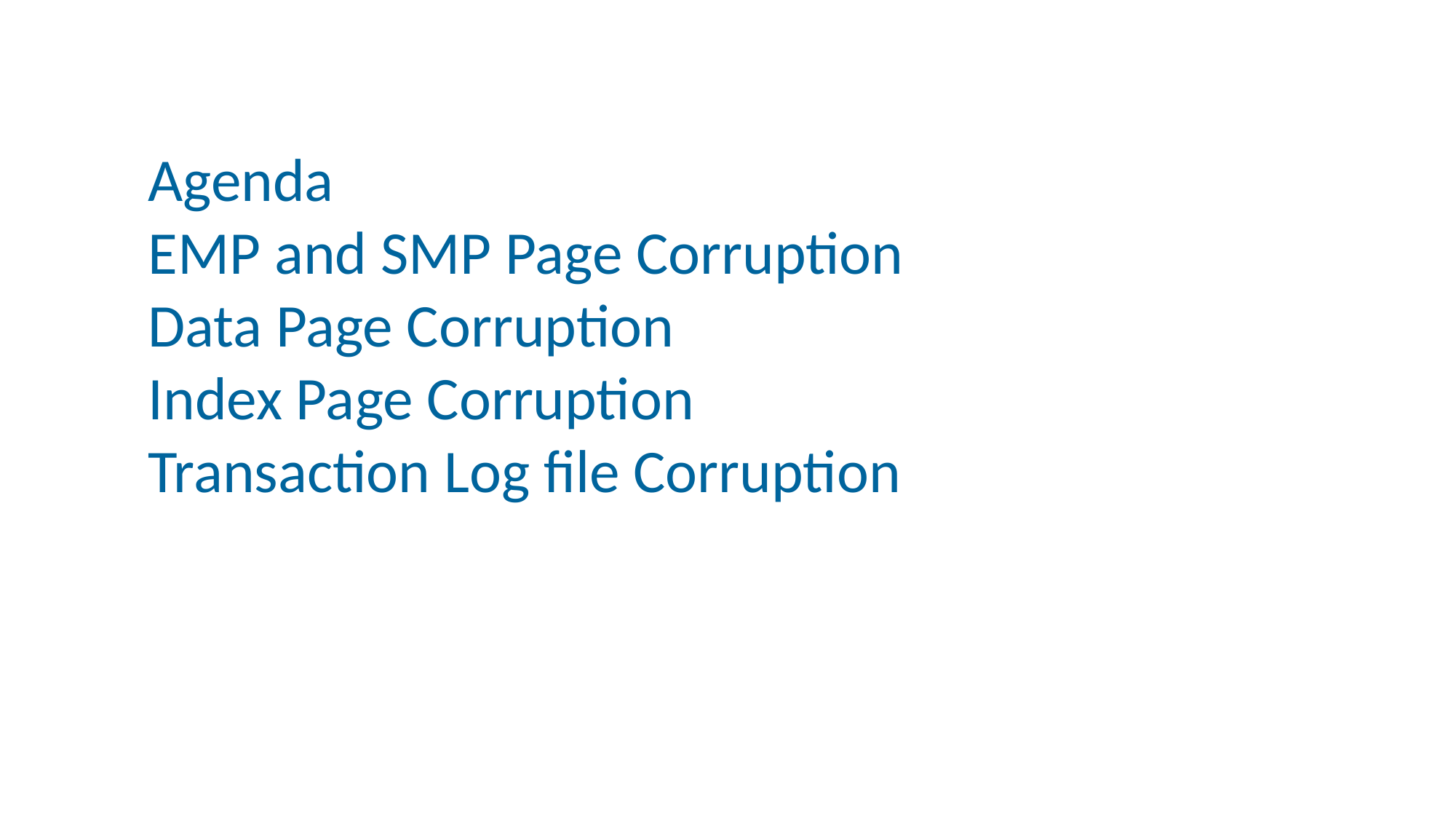

Agenda
EMP and SMP Page Corruption
Data Page Corruption
Index Page Corruption
Transaction Log file Corruption